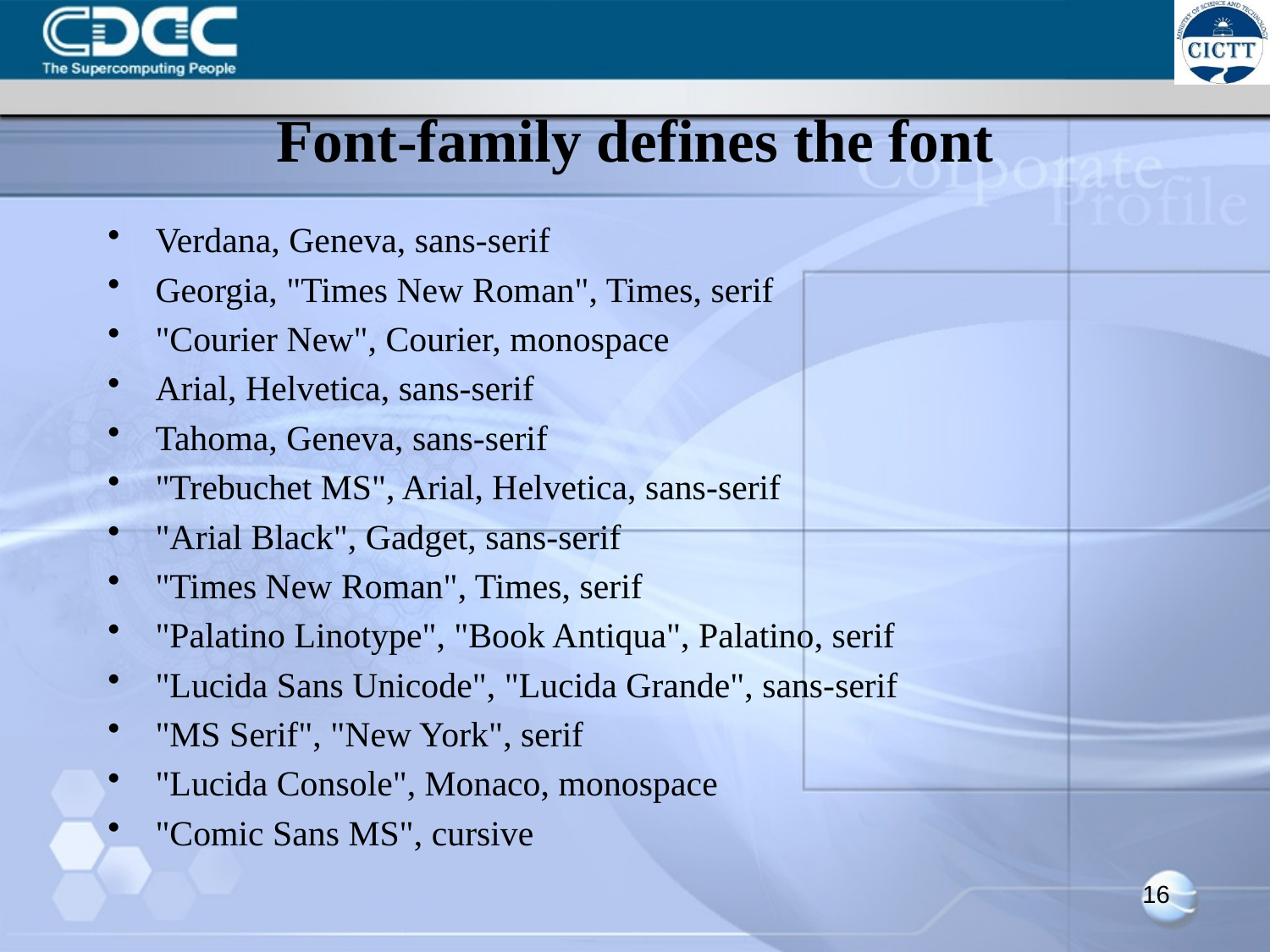

# Font-family defines the font
Verdana, Geneva, sans-serif
Georgia, "Times New Roman", Times, serif
"Courier New", Courier, monospace
Arial, Helvetica, sans-serif
Tahoma, Geneva, sans-serif
"Trebuchet MS", Arial, Helvetica, sans-serif
"Arial Black", Gadget, sans-serif
"Times New Roman", Times, serif
"Palatino Linotype", "Book Antiqua", Palatino, serif
"Lucida Sans Unicode", "Lucida Grande", sans-serif
"MS Serif", "New York", serif
"Lucida Console", Monaco, monospace
"Comic Sans MS", cursive